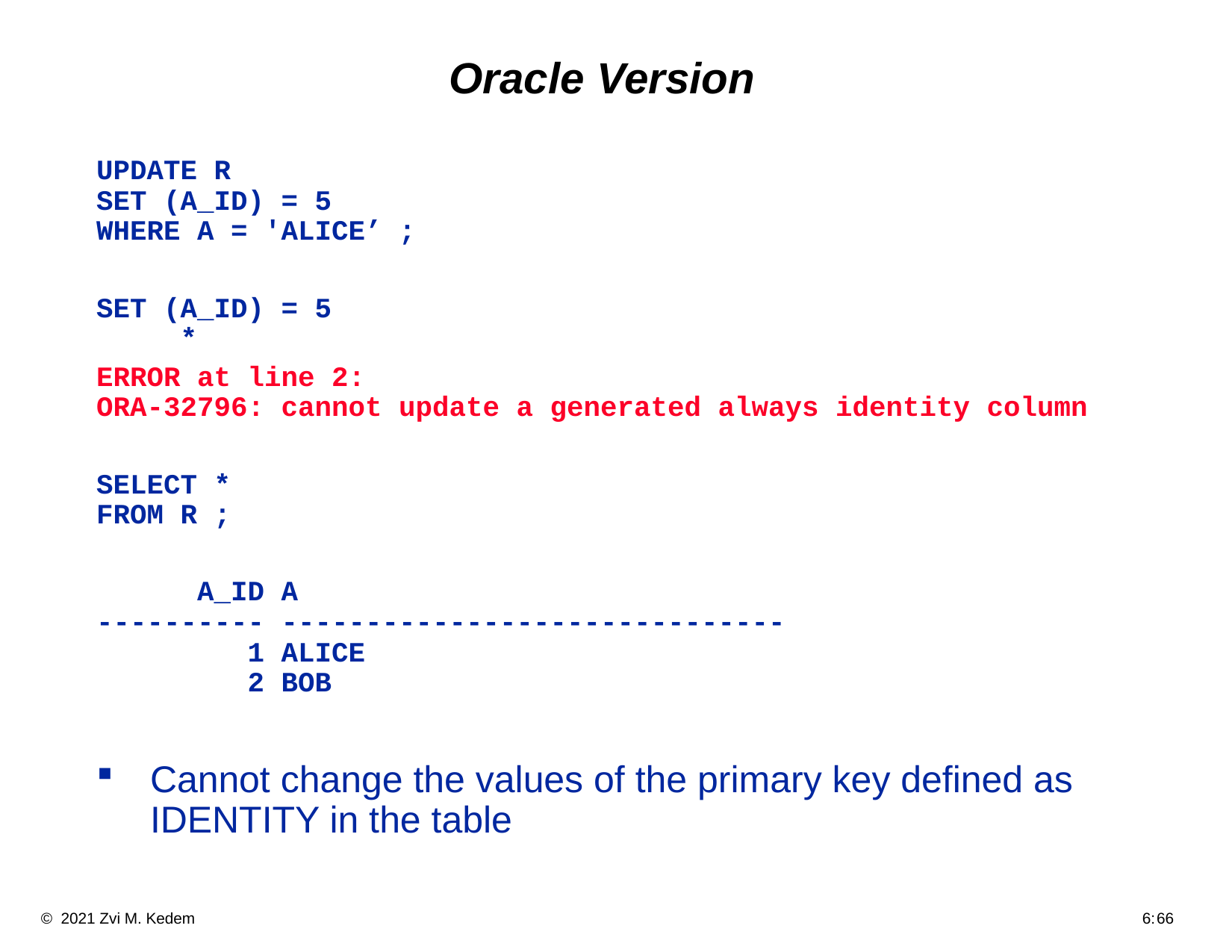

# Oracle Version
UPDATE R
SET (A_ID) = 5
WHERE A = 'ALICE’ ;

SET (A_ID) = 5
     *
ERROR at line 2:
ORA-32796: cannot update a generated always identity column

SELECT *
FROM R ;

      A_ID A
---------- ------------------------------
         1 ALICE
         2 BOB

Cannot change the values of the primary key defined as IDENTITY in the table